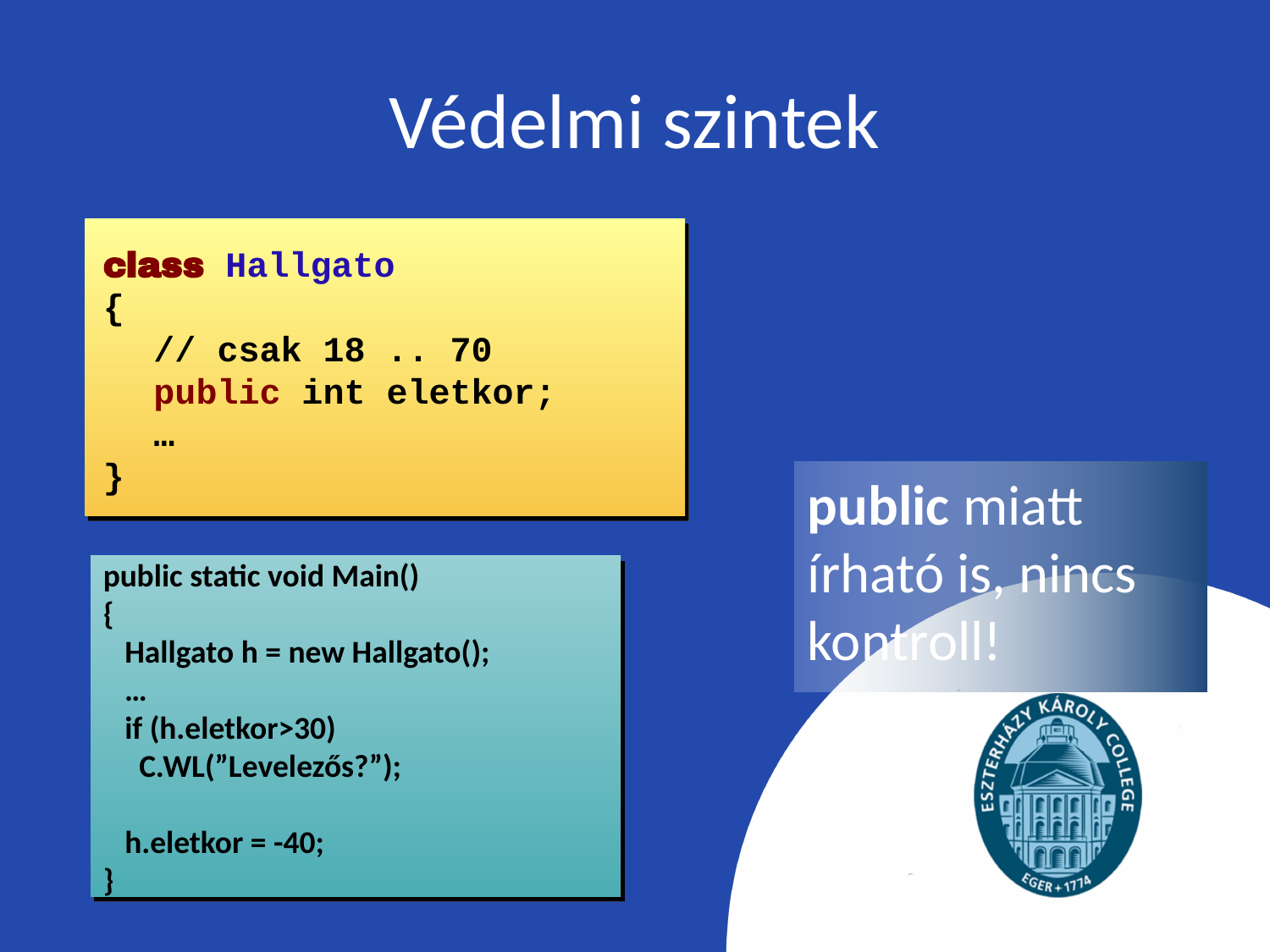

# Védelmi szintek

class Hallgato
{
	// csak 18 .. 70
	public int eletkor;
	…
}
public miatt írható is, nincs kontroll!
public static void Main()
{
   Hallgato h = new Hallgato();
   …
   if (h.eletkor>30)
     C.WL(”Levelezős?”);

   h.eletkor = -40;
}